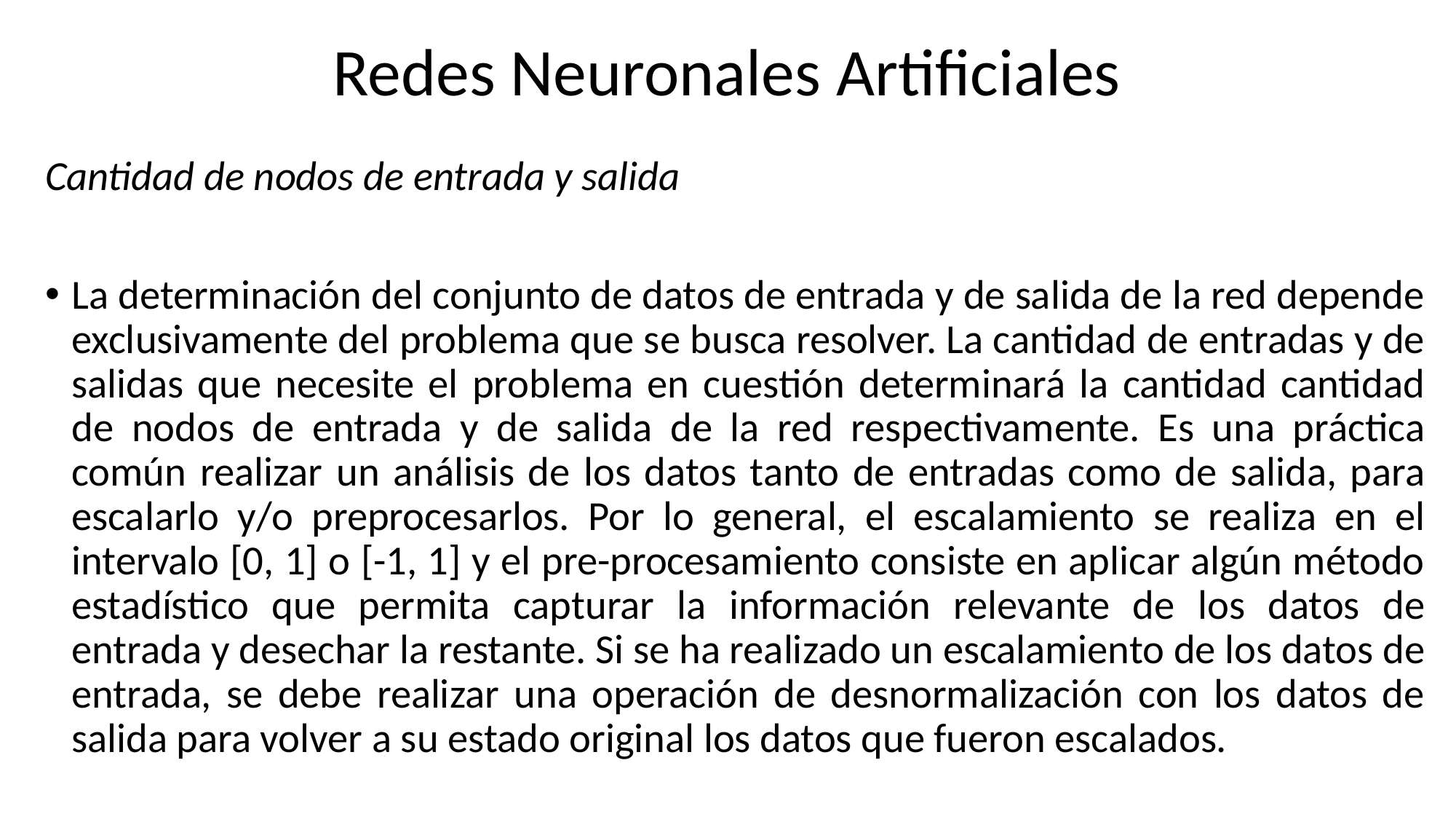

# Redes Neuronales Artificiales
Cantidad de nodos de entrada y salida

La determinación del conjunto de datos de entrada y de salida de la red depende exclusivamente del problema que se busca resolver. La cantidad de entradas y de salidas que necesite el problema en cuestión determinará la cantidad cantidad de nodos de entrada y de salida de la red respectivamente. Es una práctica común realizar un análisis de los datos tanto de entradas como de salida, para escalarlo y/o preprocesarlos. Por lo general, el escalamiento se realiza en el intervalo [0, 1] o [-1, 1] y el pre-procesamiento consiste en aplicar algún método estadístico que permita capturar la información relevante de los datos de entrada y desechar la restante. Si se ha realizado un escalamiento de los datos de entrada, se debe realizar una operación de desnormalización con los datos de salida para volver a su estado original los datos que fueron escalados.